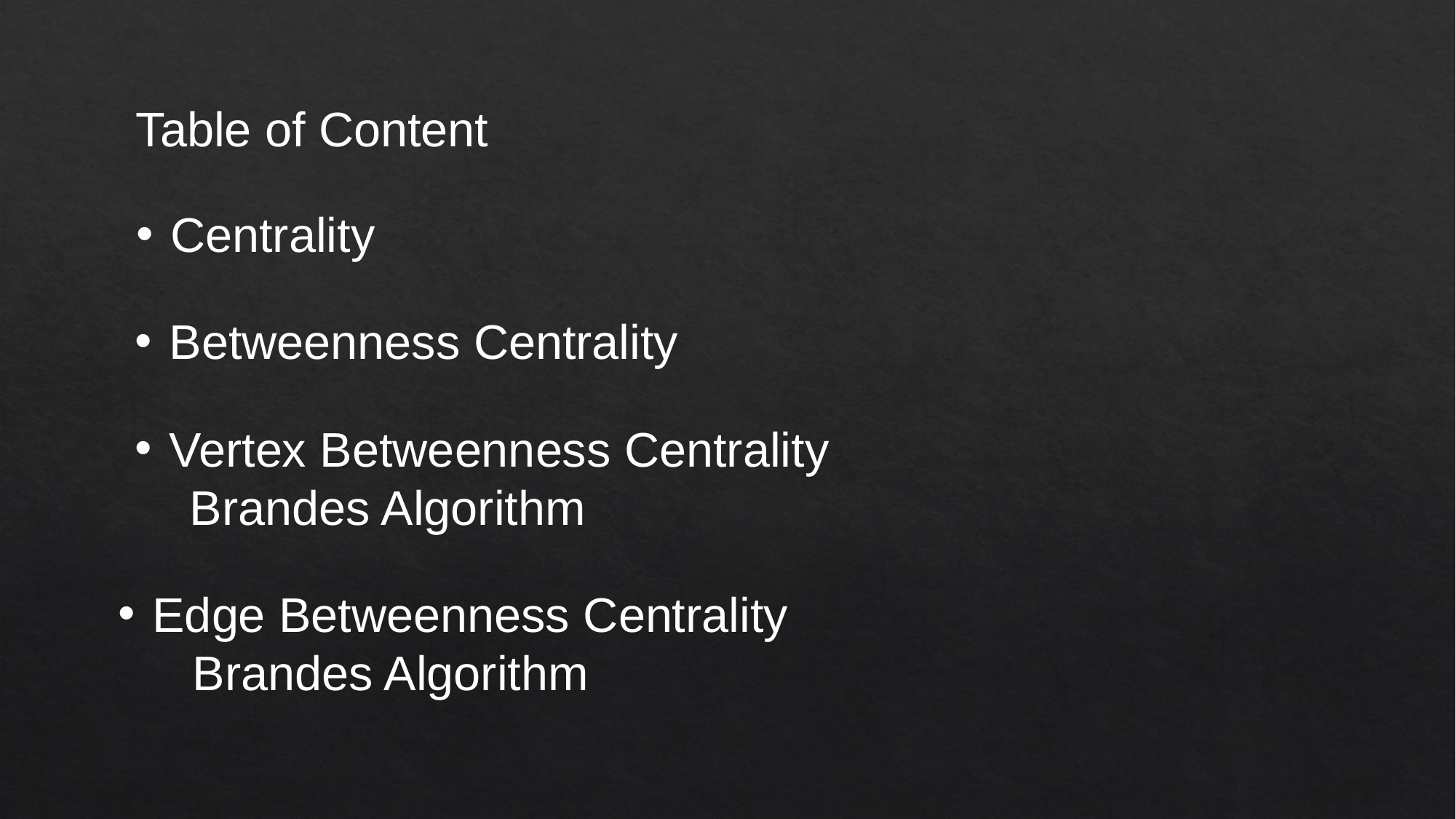

Table of Content
Centrality
Betweenness Centrality
Vertex Betweenness Centrality
Brandes Algorithm
Edge Betweenness Centrality
   Brandes Algorithm